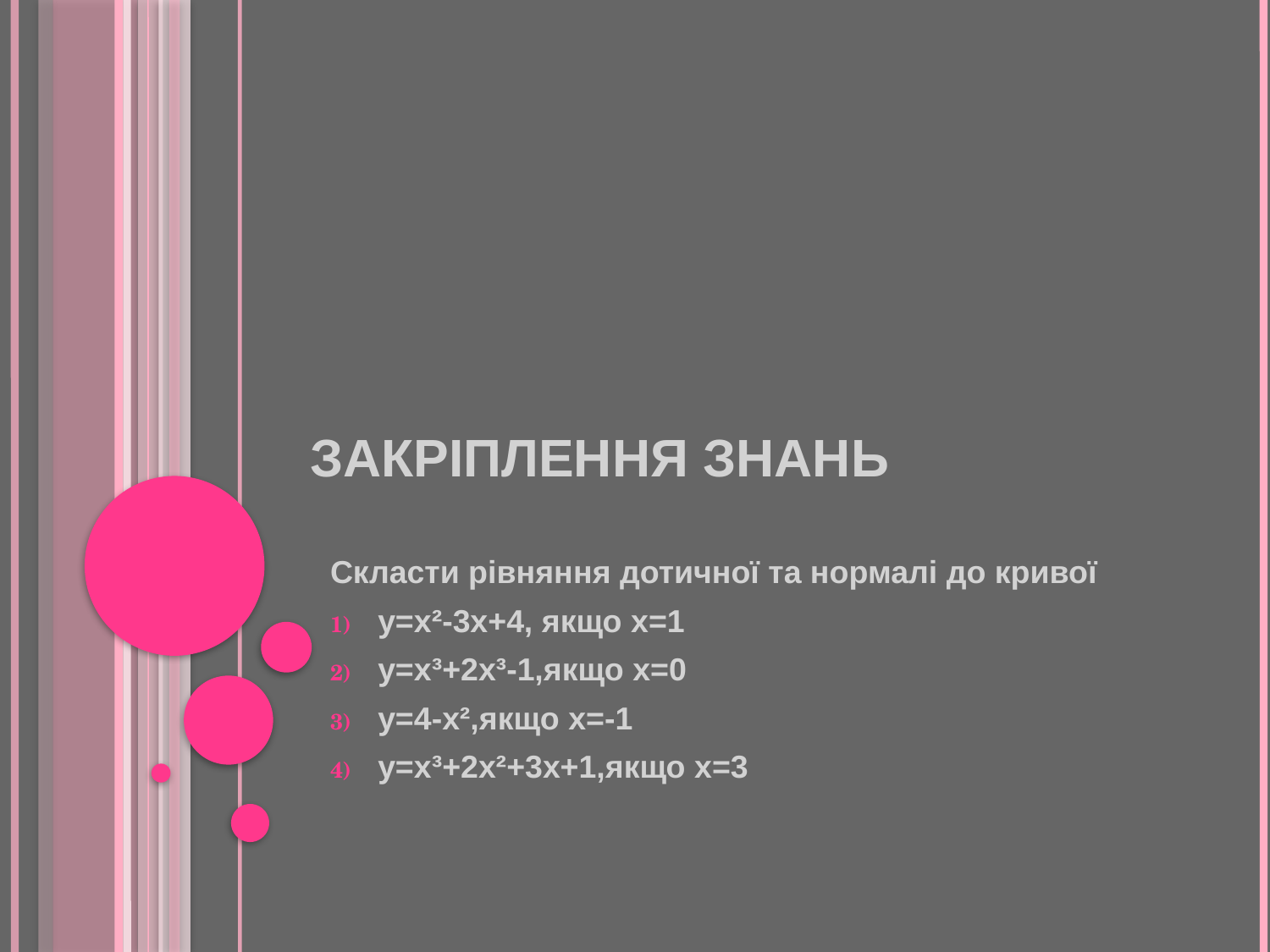

# Закріплення знань
Скласти рівняння дотичної та нормалі до кривої
у=х²-3х+4, якщо х=1
у=х³+2х³-1,якщо х=0
у=4-х²,якщо х=-1
у=х³+2х²+3х+1,якщо х=3